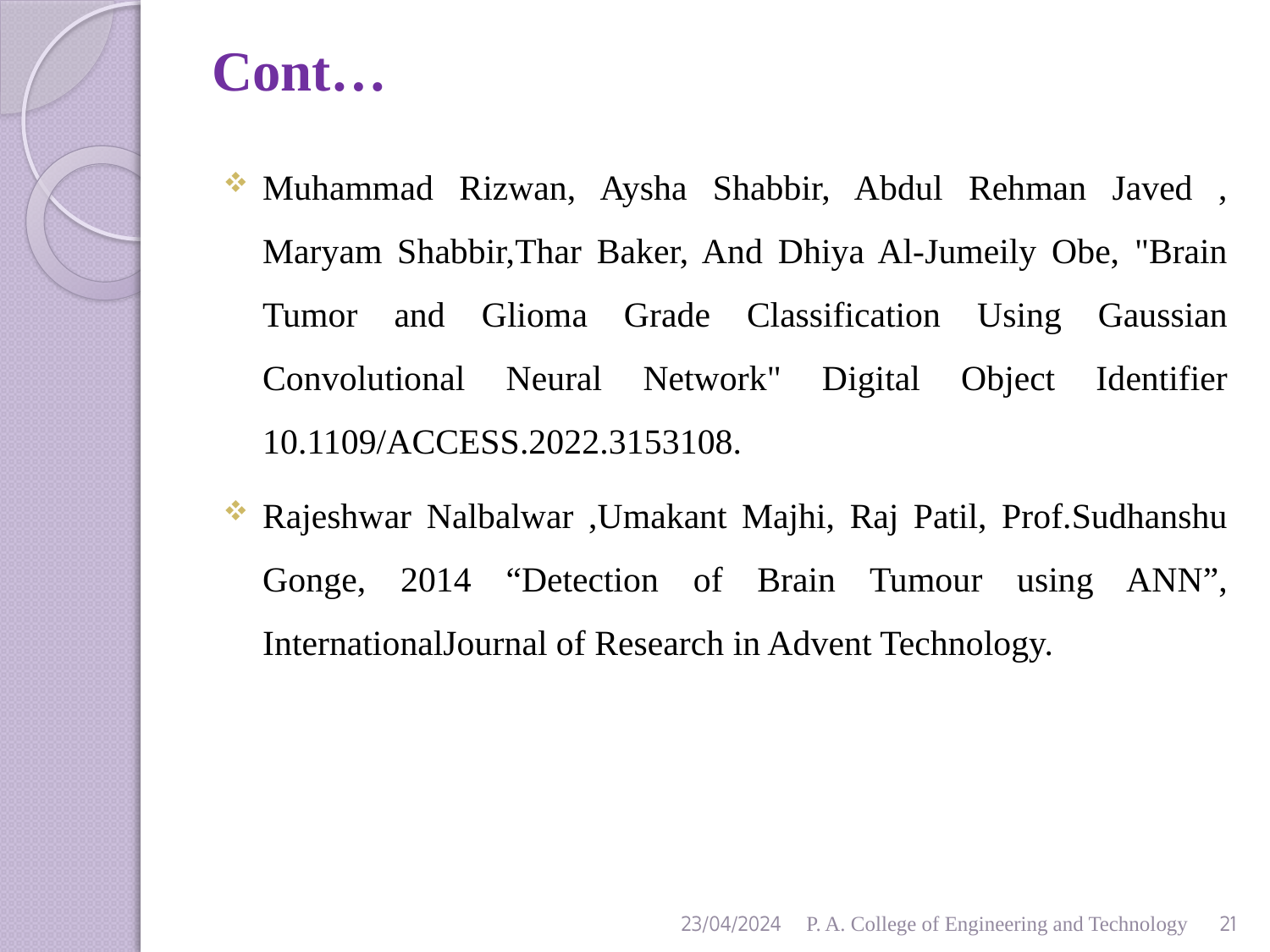

# Cont…
Muhammad Rizwan, Aysha Shabbir, Abdul Rehman Javed , Maryam Shabbir,Thar Baker, And Dhiya Al-Jumeily Obe, "Brain Tumor and Glioma Grade Classification Using Gaussian Convolutional Neural Network" Digital Object Identifier 10.1109/ACCESS.2022.3153108.
Rajeshwar Nalbalwar ,Umakant Majhi, Raj Patil, Prof.Sudhanshu Gonge, 2014 “Detection of Brain Tumour using ANN”, InternationalJournal of Research in Advent Technology.

23/04/2024
P. A. College of Engineering and Technology
21